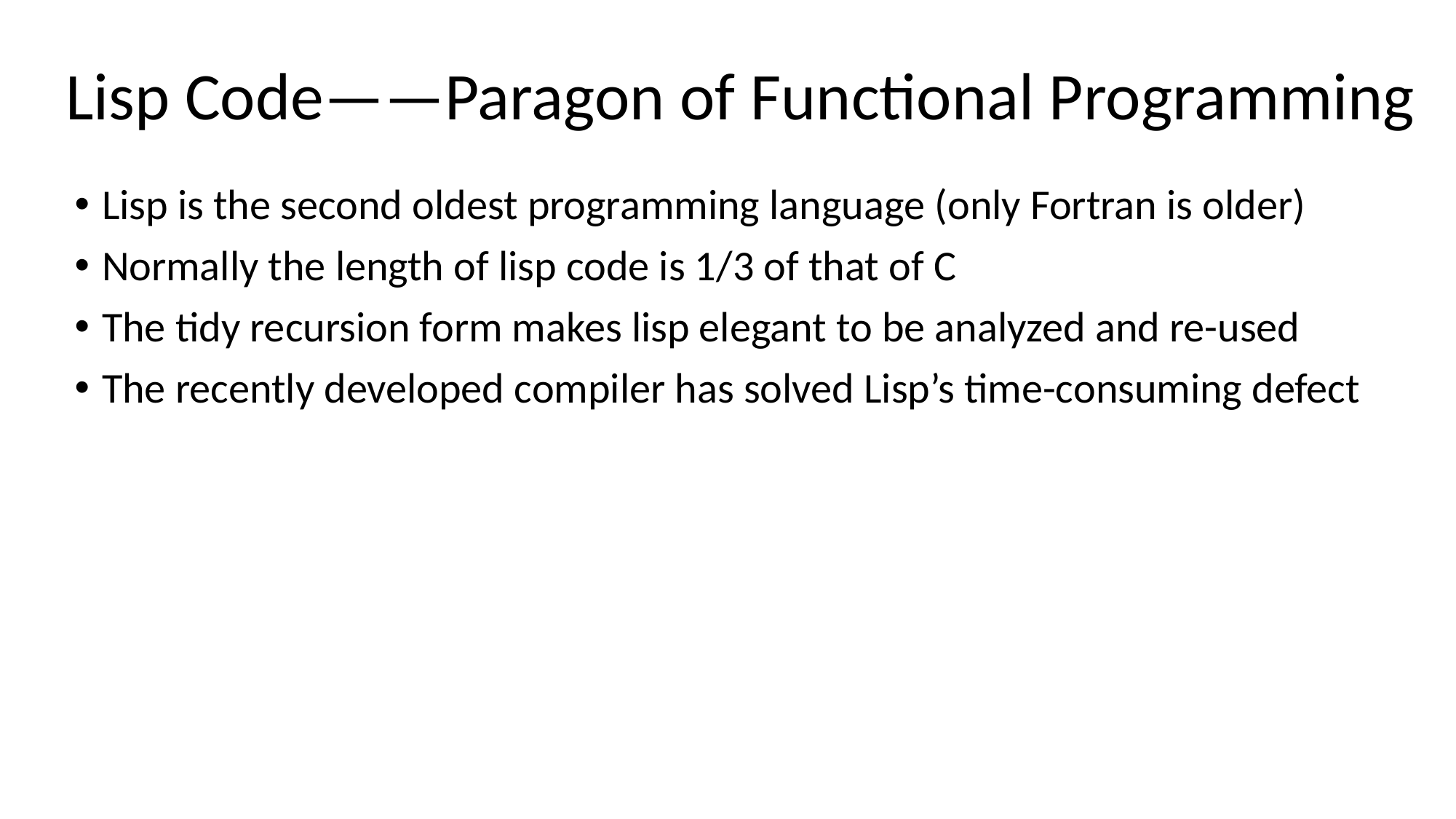

# Lisp Code——Paragon of Functional Programming
Lisp is the second oldest programming language (only Fortran is older)
Normally the length of lisp code is 1/3 of that of C
The tidy recursion form makes lisp elegant to be analyzed and re-used
The recently developed compiler has solved Lisp’s time-consuming defect